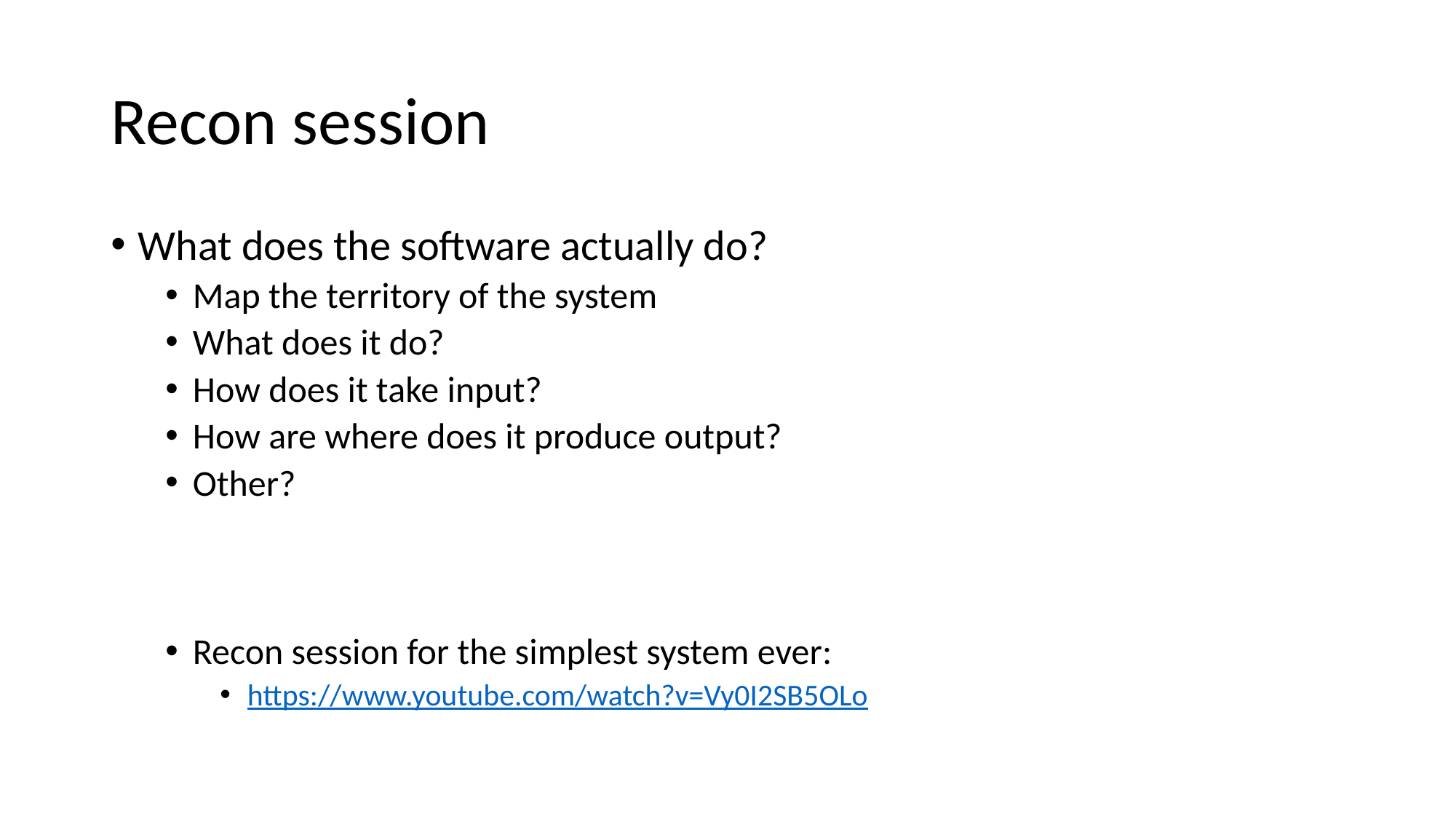

# Recon session
What does the software actually do?
Map the territory of the system
What does it do?
How does it take input?
How are where does it produce output?
Other?

Recon session for the simplest system ever:
https://www.youtube.com/watch?v=Vy0I2SB5OLo